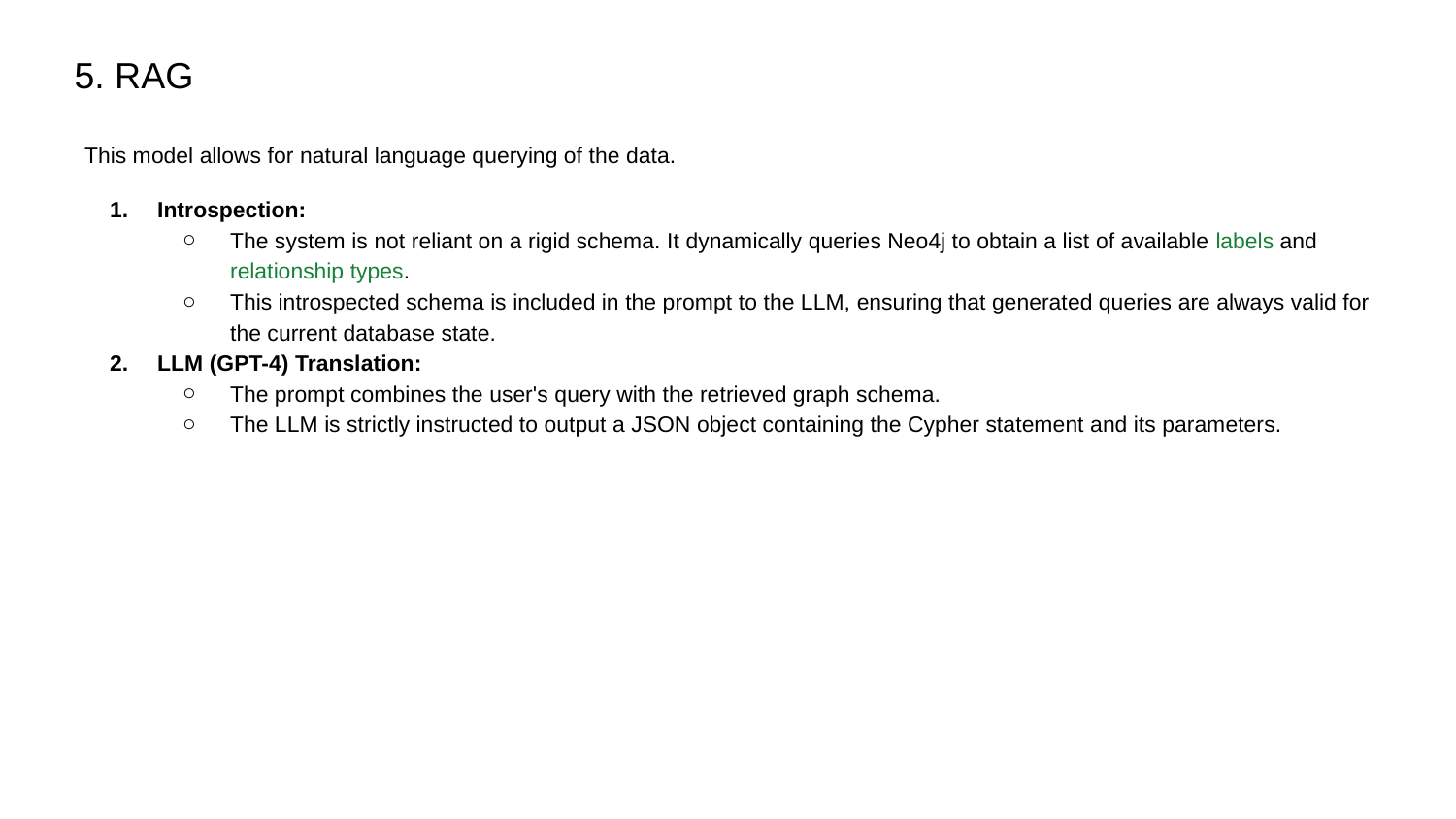

# 5. RAG
This model allows for natural language querying of the data.
Introspection:
The system is not reliant on a rigid schema. It dynamically queries Neo4j to obtain a list of available labels and relationship types.
This introspected schema is included in the prompt to the LLM, ensuring that generated queries are always valid for the current database state.
LLM (GPT-4) Translation:
The prompt combines the user's query with the retrieved graph schema.
The LLM is strictly instructed to output a JSON object containing the Cypher statement and its parameters.